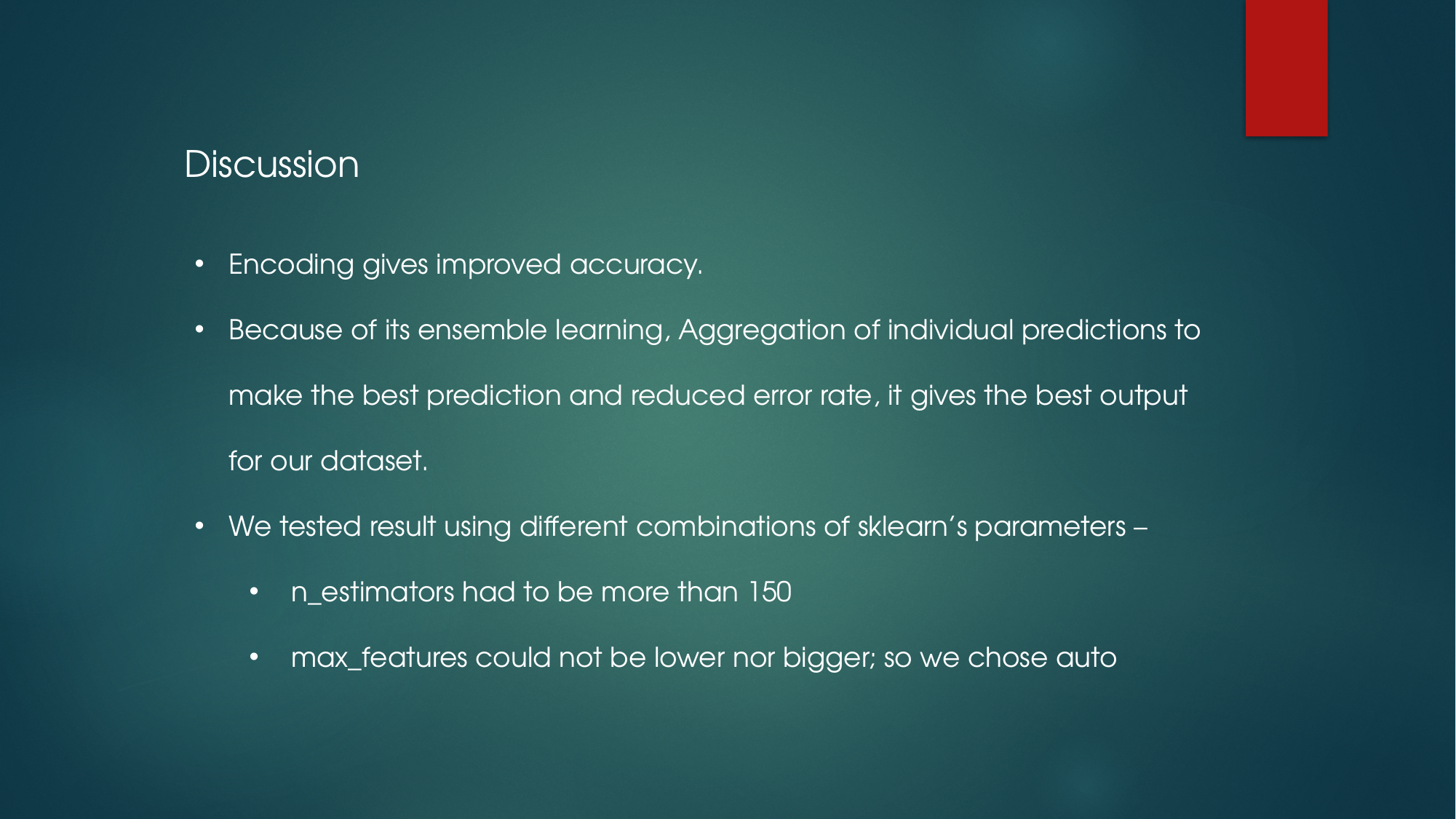

Discussion
Encoding gives improved accuracy.
Because of its ensemble learning, Aggregation of individual predictions to make the best prediction and reduced error rate, it gives the best output for our dataset.
We tested result using different combinations of sklearn’s parameters –
 n_estimators had to be more than 150
 max_features could not be lower nor bigger; so we chose auto